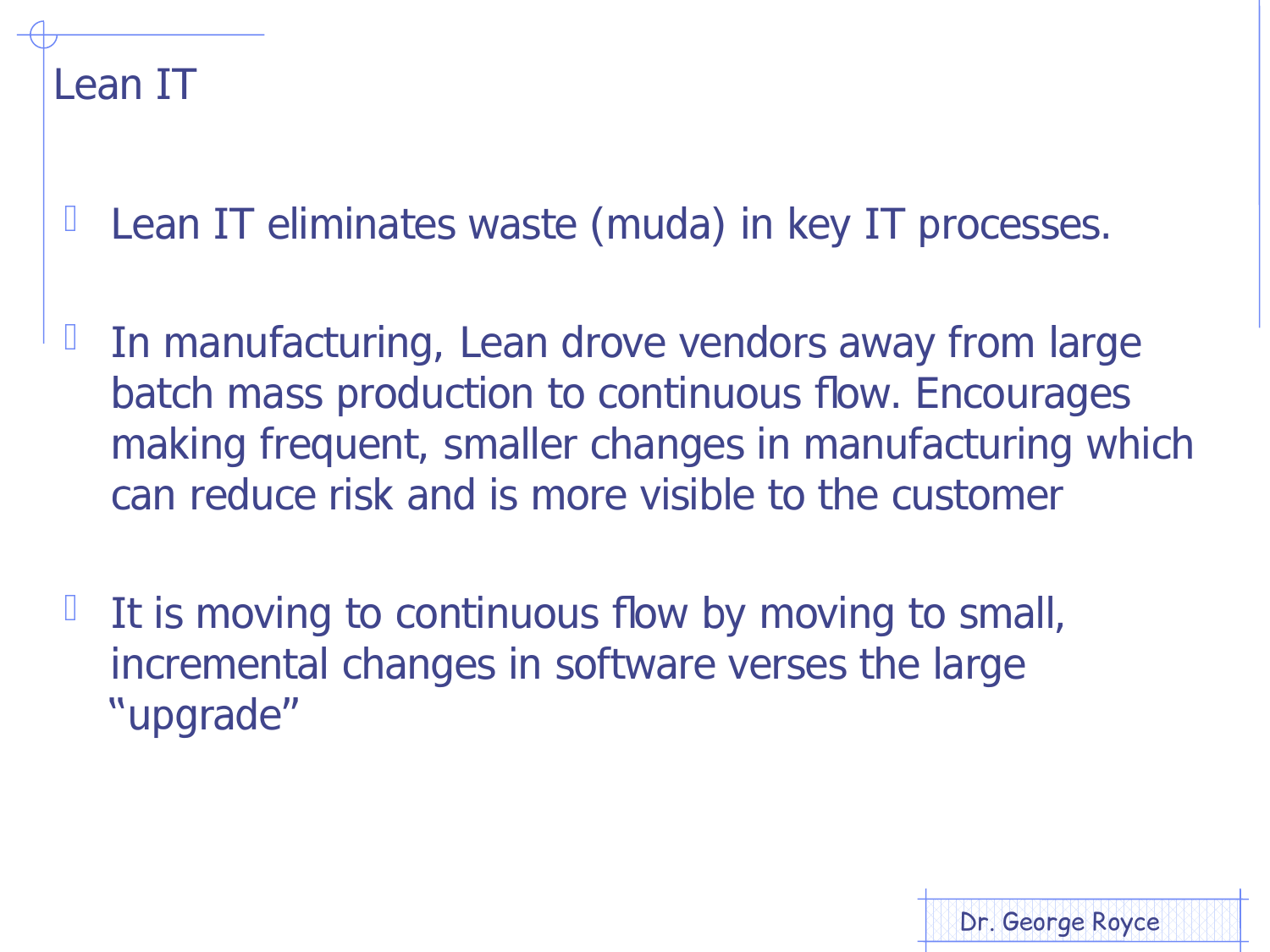

# Lean IT
Lean IT eliminates waste (muda) in key IT processes.

In manufacturing, Lean drove vendors away from large batch mass production to continuous flow. Encourages making frequent, smaller changes in manufacturing which can reduce risk and is more visible to the customer

It is moving to continuous flow by moving to small, incremental changes in software verses the large  “upgrade”
Dr. George Royce